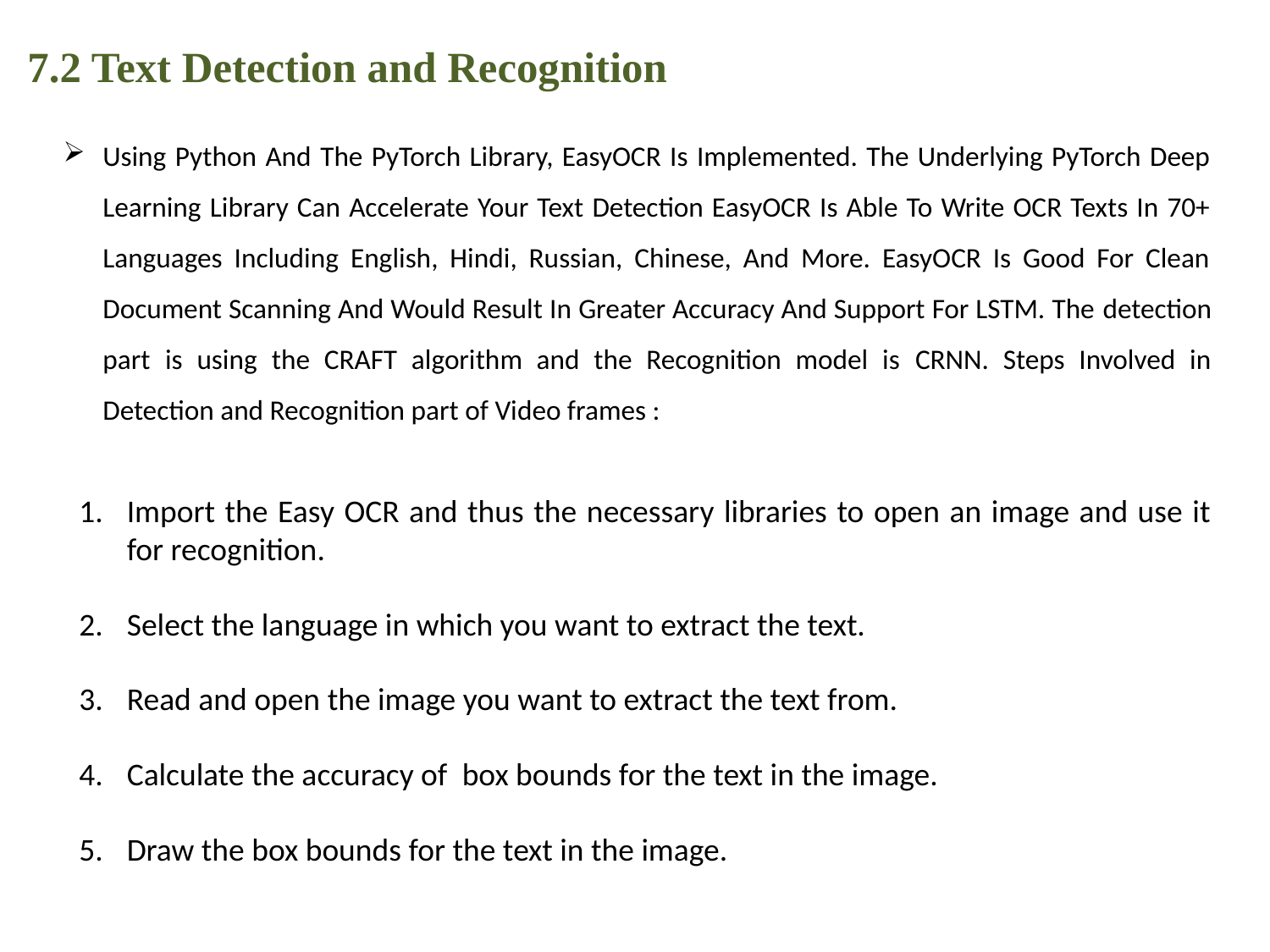

7.2 Text Detection and Recognition
Using Python And The PyTorch Library, EasyOCR Is Implemented. The Underlying PyTorch Deep Learning Library Can Accelerate Your Text Detection EasyOCR Is Able To Write OCR Texts In 70+ Languages Including English, Hindi, Russian, Chinese, And More. EasyOCR Is Good For Clean Document Scanning And Would Result In Greater Accuracy And Support For LSTM. The detection part is using the CRAFT algorithm and the Recognition model is CRNN. Steps Involved in Detection and Recognition part of Video frames :

Import the Easy OCR and thus the necessary libraries to open an image and use it for recognition.
Select the language in which you want to extract the text.
Read and open the image you want to extract the text from.
Calculate the accuracy of  box bounds for the text in the image.
Draw the box bounds for the text in the image.